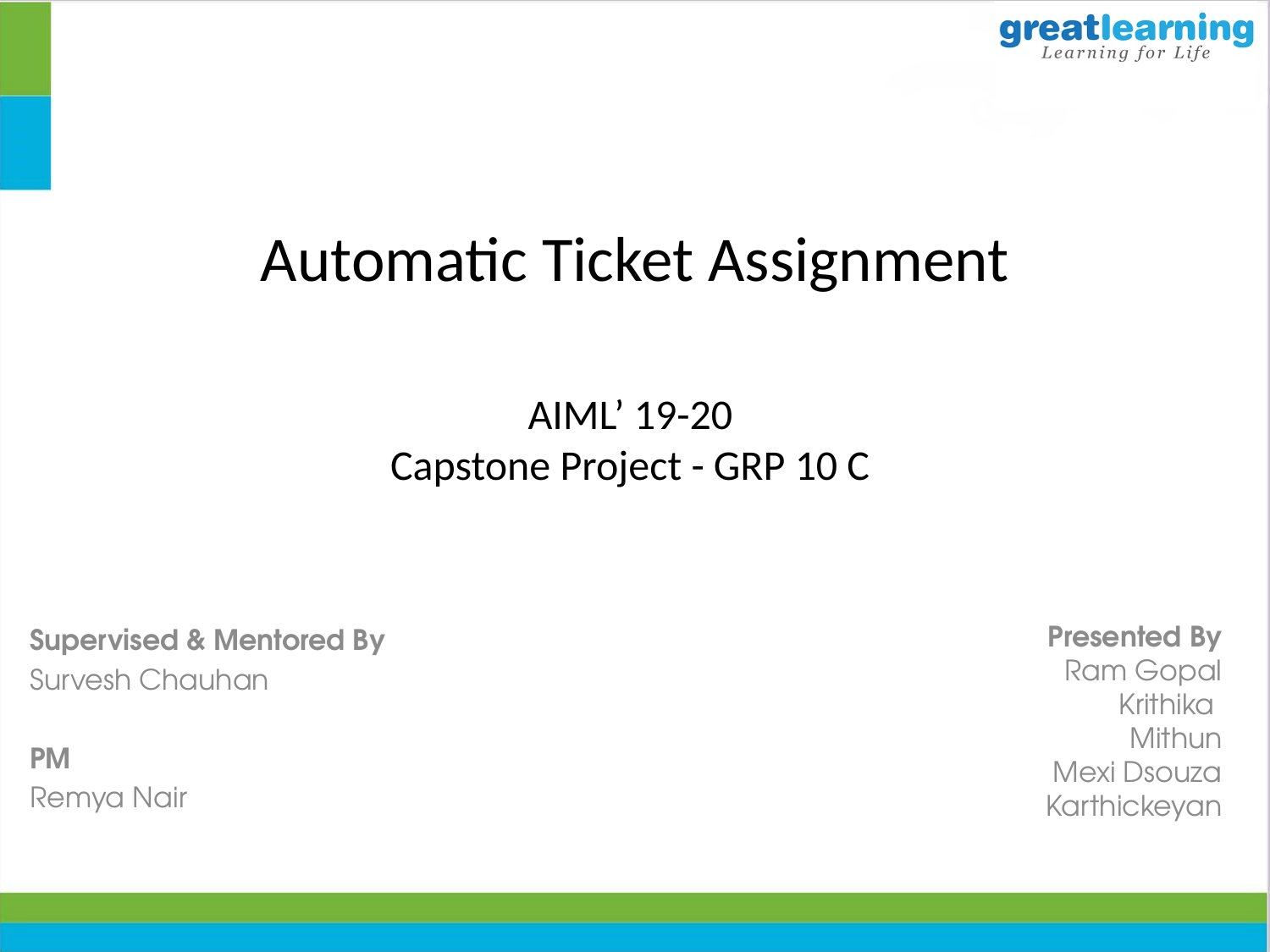

# Automatic Ticket Assignment AIML’ 19-20 Capstone Project - GRP 10 C
Presented By
Ram Gopal
Krithika
Mithun
Mexi Dsouza
Karthickeyan
Supervised & Mentored By
Survesh Chauhan

PM
Remya Nair